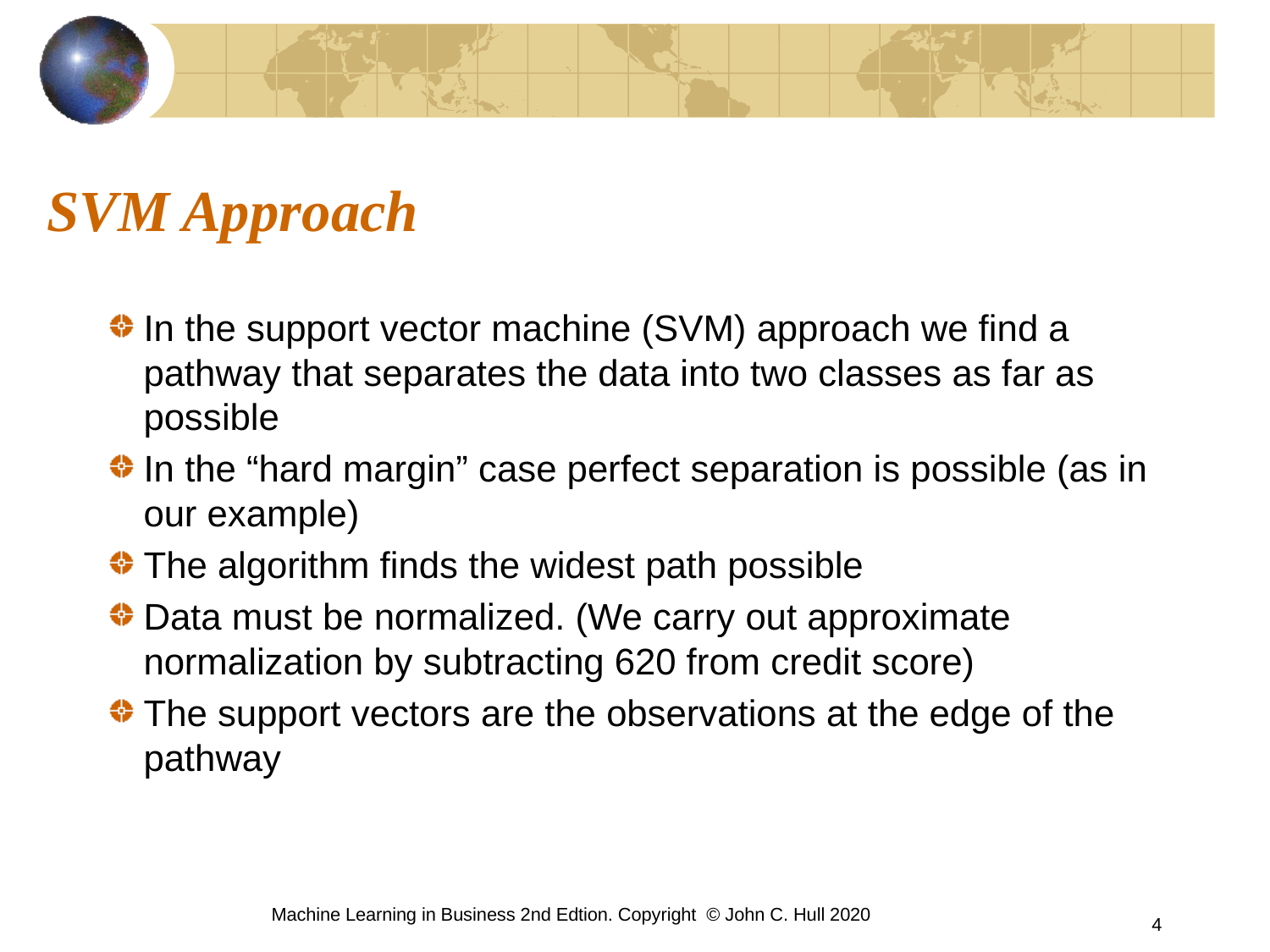

# SVM Approach
In the support vector machine (SVM) approach we find a pathway that separates the data into two classes as far as possible
In the “hard margin” case perfect separation is possible (as in our example)
The algorithm finds the widest path possible
Data must be normalized. (We carry out approximate normalization by subtracting 620 from credit score)
The support vectors are the observations at the edge of the pathway
Machine Learning in Business 2nd Edtion. Copyright  © John C. Hull 2020
4